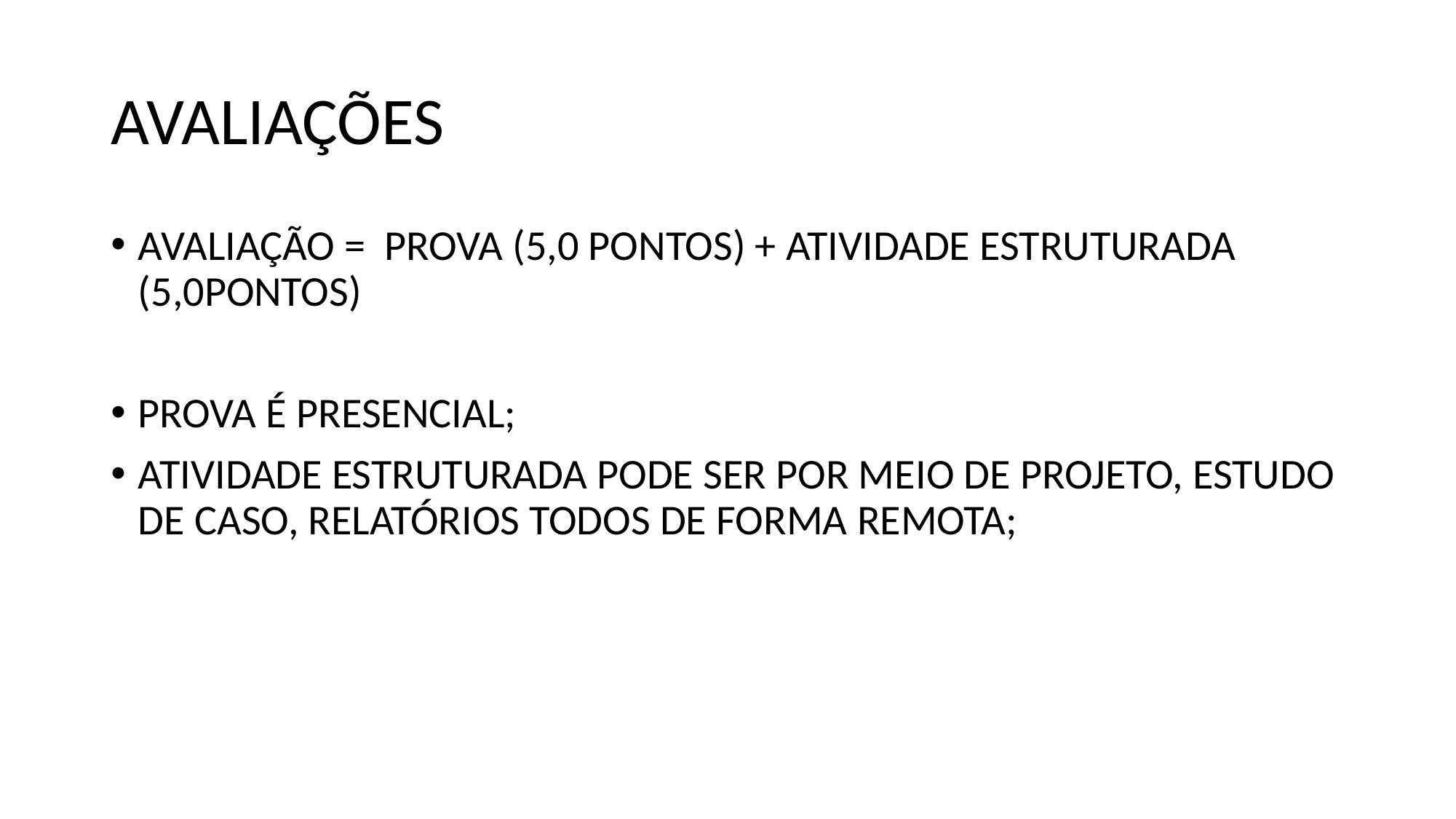

# AVALIAÇÕES
AVALIAÇÃO =  PROVA (5,0 PONTOS) + ATIVIDADE ESTRUTURADA (5,0PONTOS)

PROVA É PRESENCIAL;
ATIVIDADE ESTRUTURADA PODE SER POR MEIO DE PROJETO, ESTUDO DE CASO, RELATÓRIOS TODOS DE FORMA REMOTA;